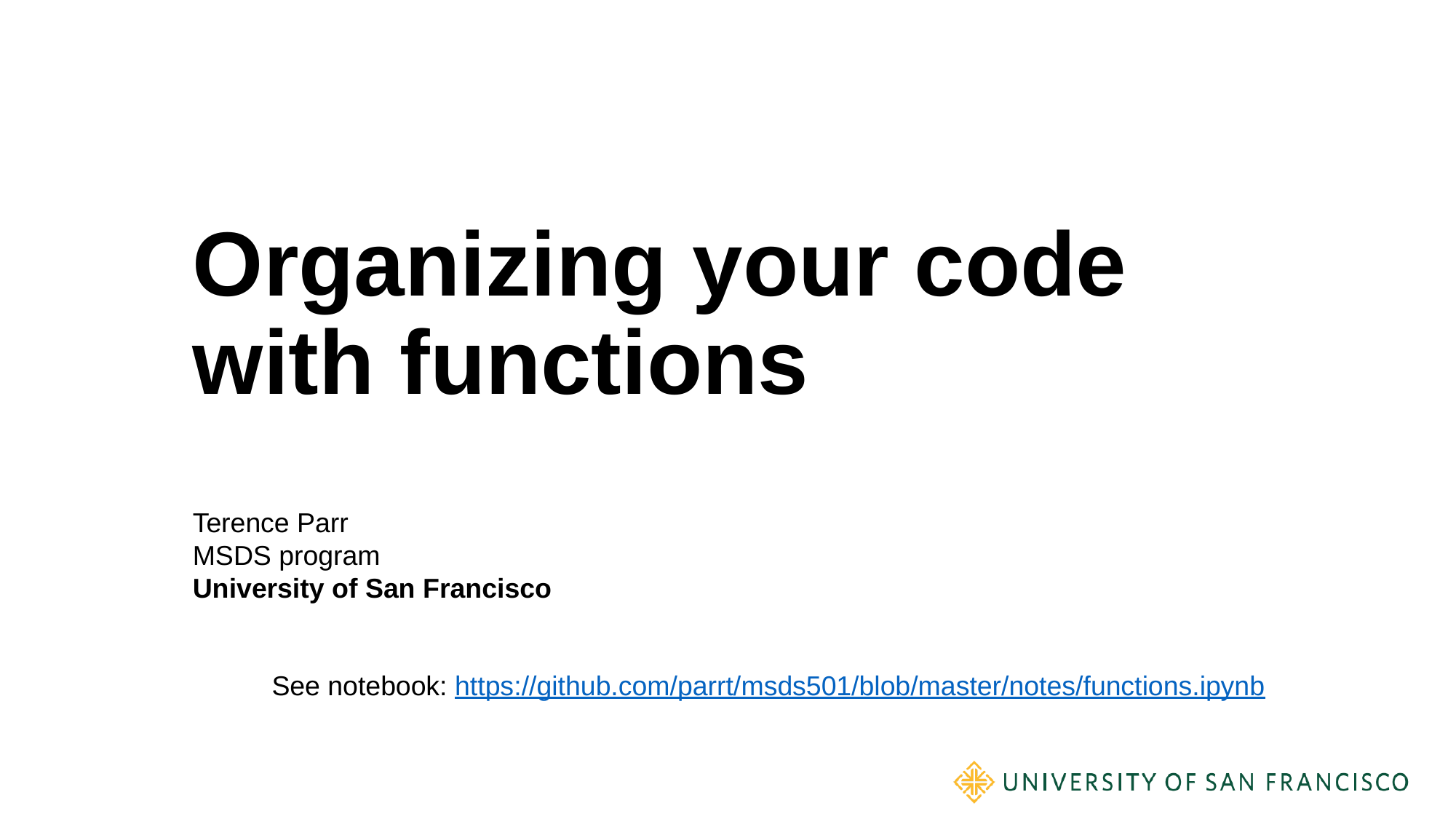

# Organizing your code with functions

Terence Parr
MSDS program
University of San Francisco
See notebook: https://github.com/parrt/msds501/blob/master/notes/functions.ipynb